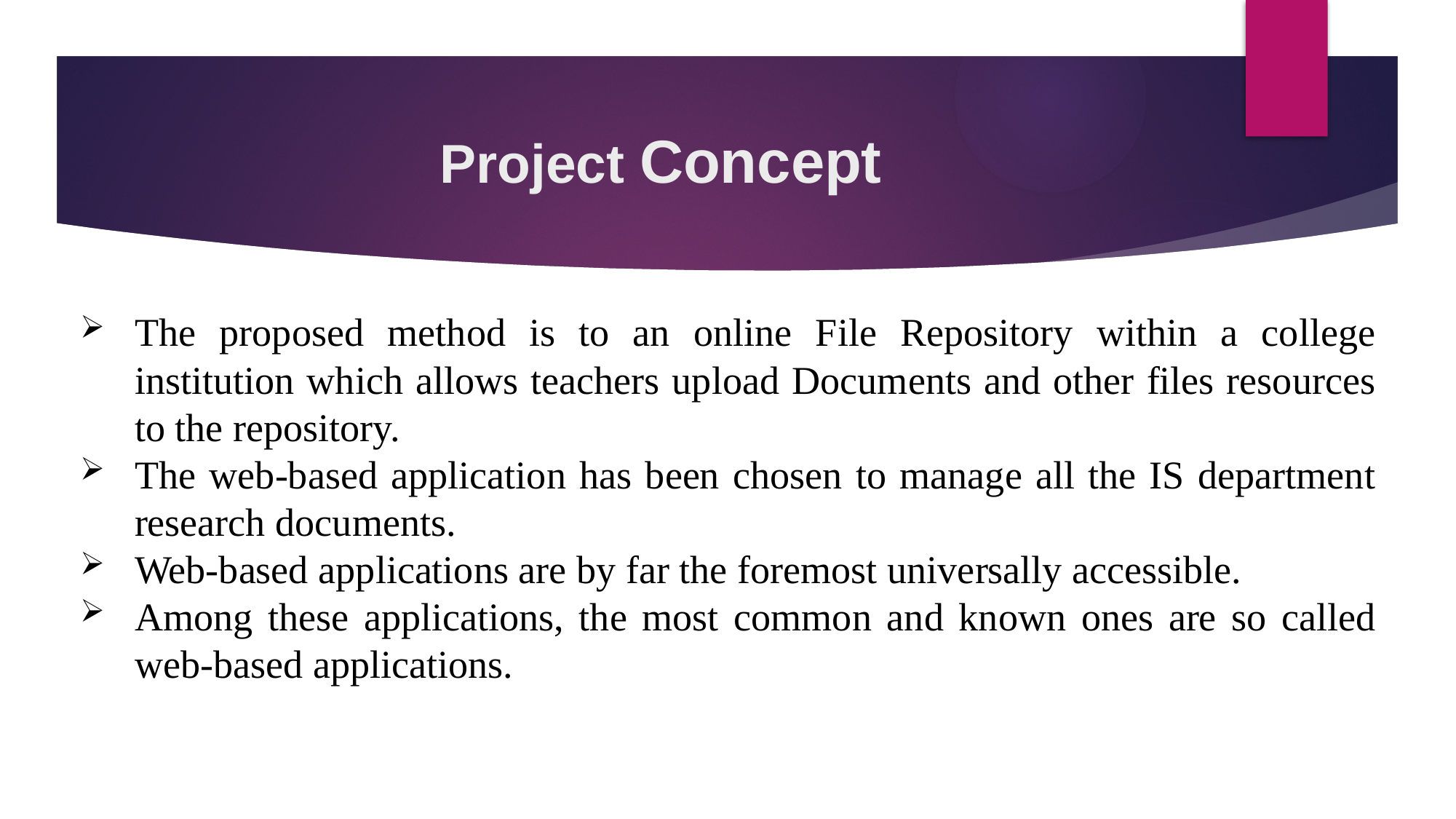

# Project Concept
The proposed method is to an online File Repository within a college institution which allows teachers upload Documents and other files resources to the repository.
The web-based application has been chosen to manage all the IS department research documents.
Web-based applications are by far the foremost universally accessible.
Among these applications, the most common and known ones are so called web-based applications.